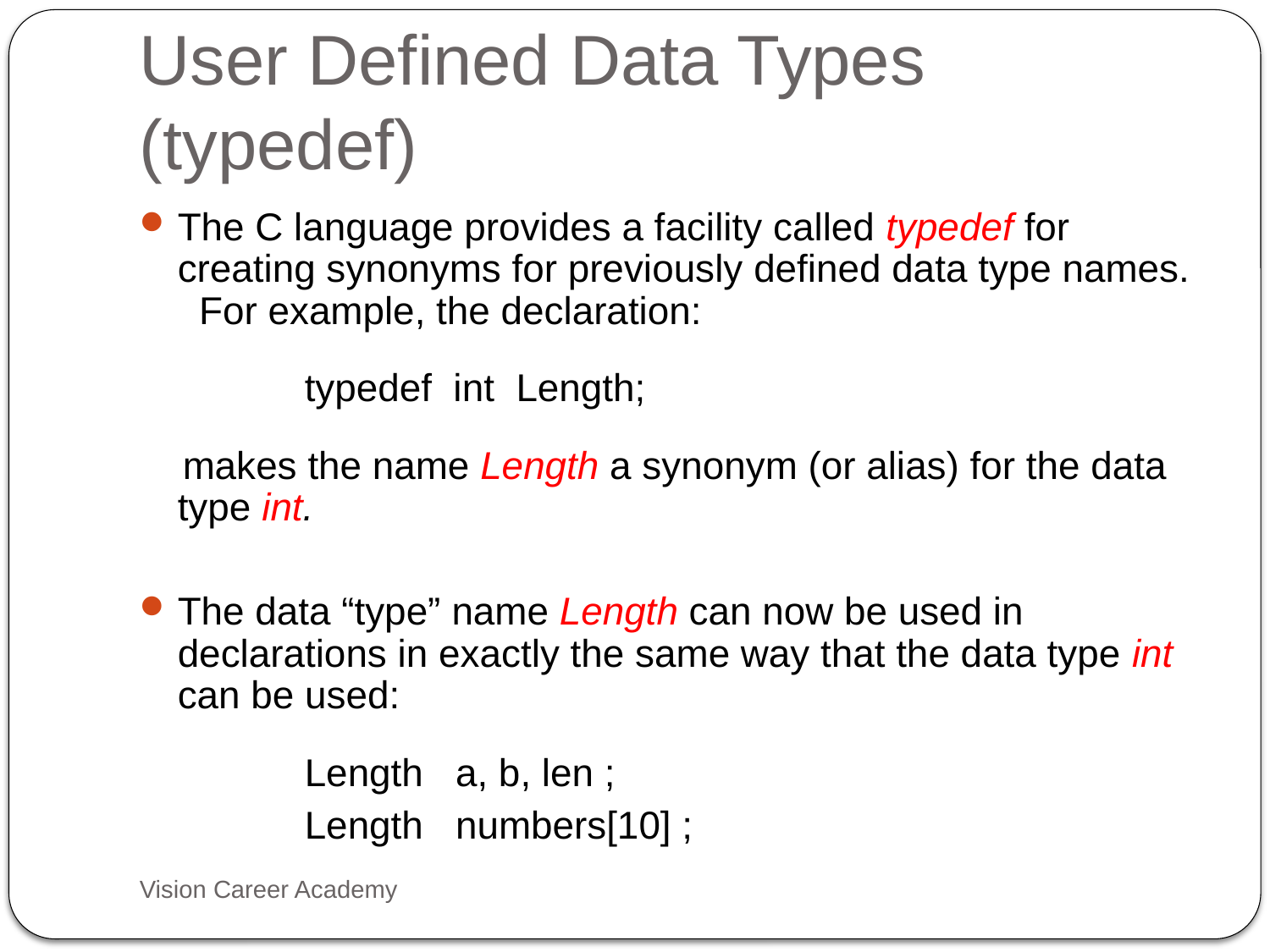

# User Defined Data Types (typedef)
The C language provides a facility called typedef for creating synonyms for previously defined data type names.   For example, the declaration:

		typedef  int  Length;

    makes the name Length a synonym (or alias) for the data type int.

The data “type” name Length can now be used in declarations in exactly the same way that the data type int can be used:

		Length   a, b, len ;
		Length   numbers[10] ;
Vision Career Academy